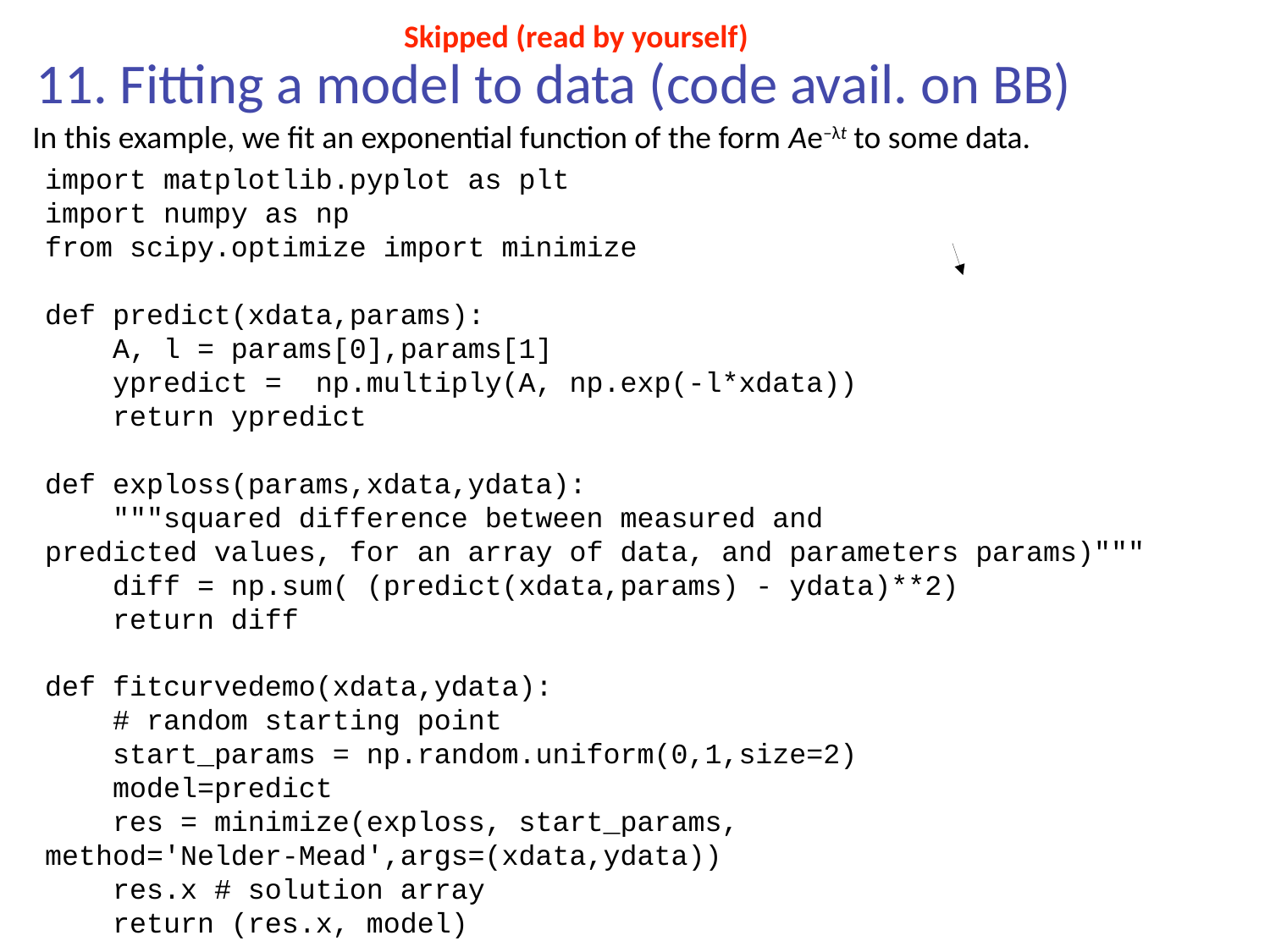

Skipped (read by yourself)
11. Fitting a model to data (code avail. on BB)
In this example, we fit an exponential function of the form Ae–λt to some data.
import matplotlib.pyplot as plt
import numpy as np
from scipy.optimize import minimize

def predict(xdata,params):
    A, l = params[0],params[1]
    ypredict =  np.multiply(A, np.exp(-l*xdata))
    return ypredict

def exploss(params,xdata,ydata):
    """squared difference between measured and
predicted values, for an array of data, and parameters params)"""
    diff = np.sum( (predict(xdata,params) - ydata)**2)
    return diff

def fitcurvedemo(xdata,ydata):
    # random starting point
    start_params = np.random.uniform(0,1,size=2)
    model=predict
    res = minimize(exploss, start_params,
method='Nelder-Mead',args=(xdata,ydata))
    res.x # solution array
    return (res.x, model)